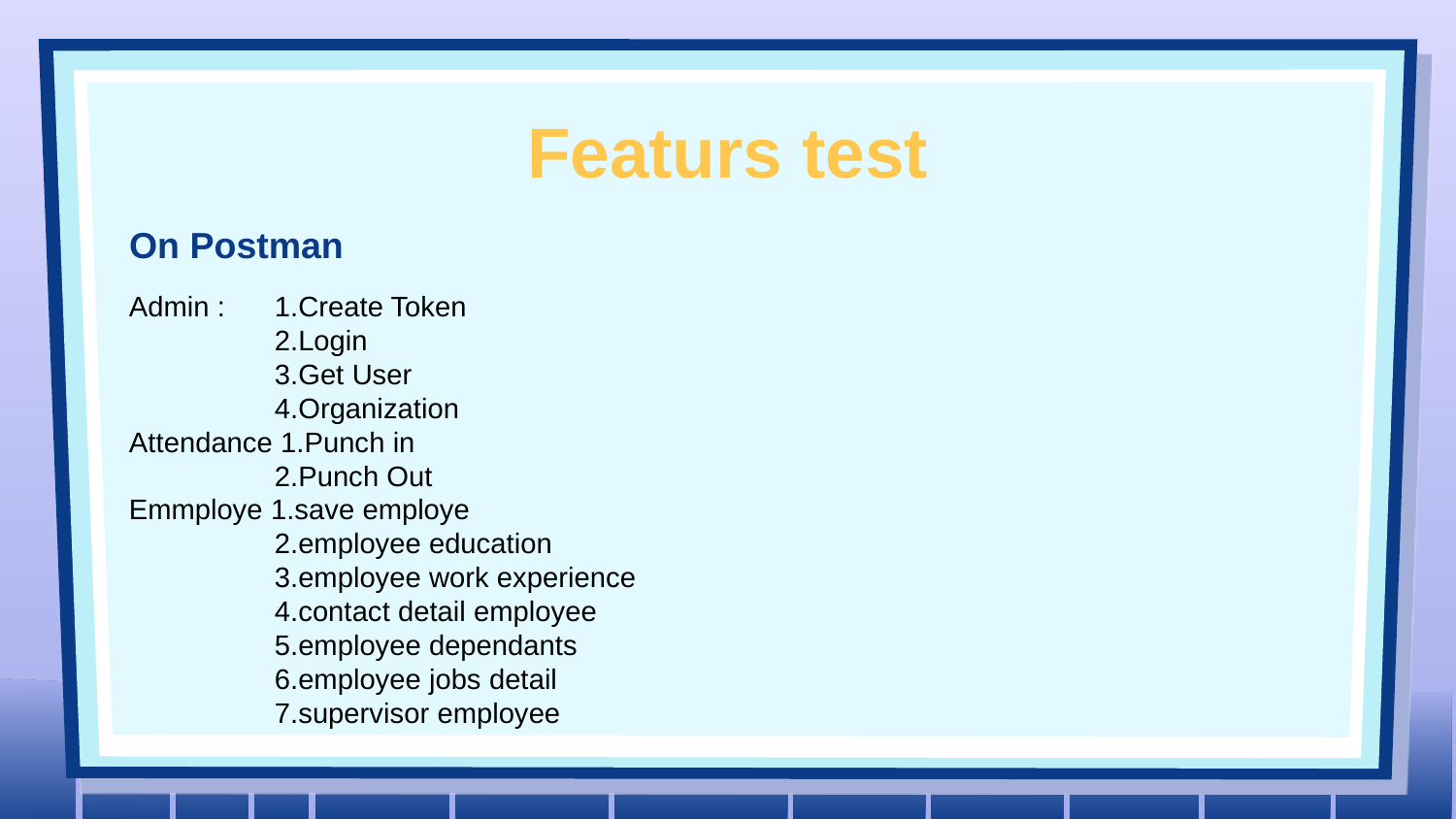

# Featurs test
On Postman
Admin :	1.Create Token
	2.Login
	3.Get User
	4.Organization
Attendance 1.Punch in
	2.Punch Out
Emmploye 1.save employe
	2.employee education
	3.employee work experience
	4.contact detail employee
	5.employee dependants
	6.employee jobs detail
	7.supervisor employee